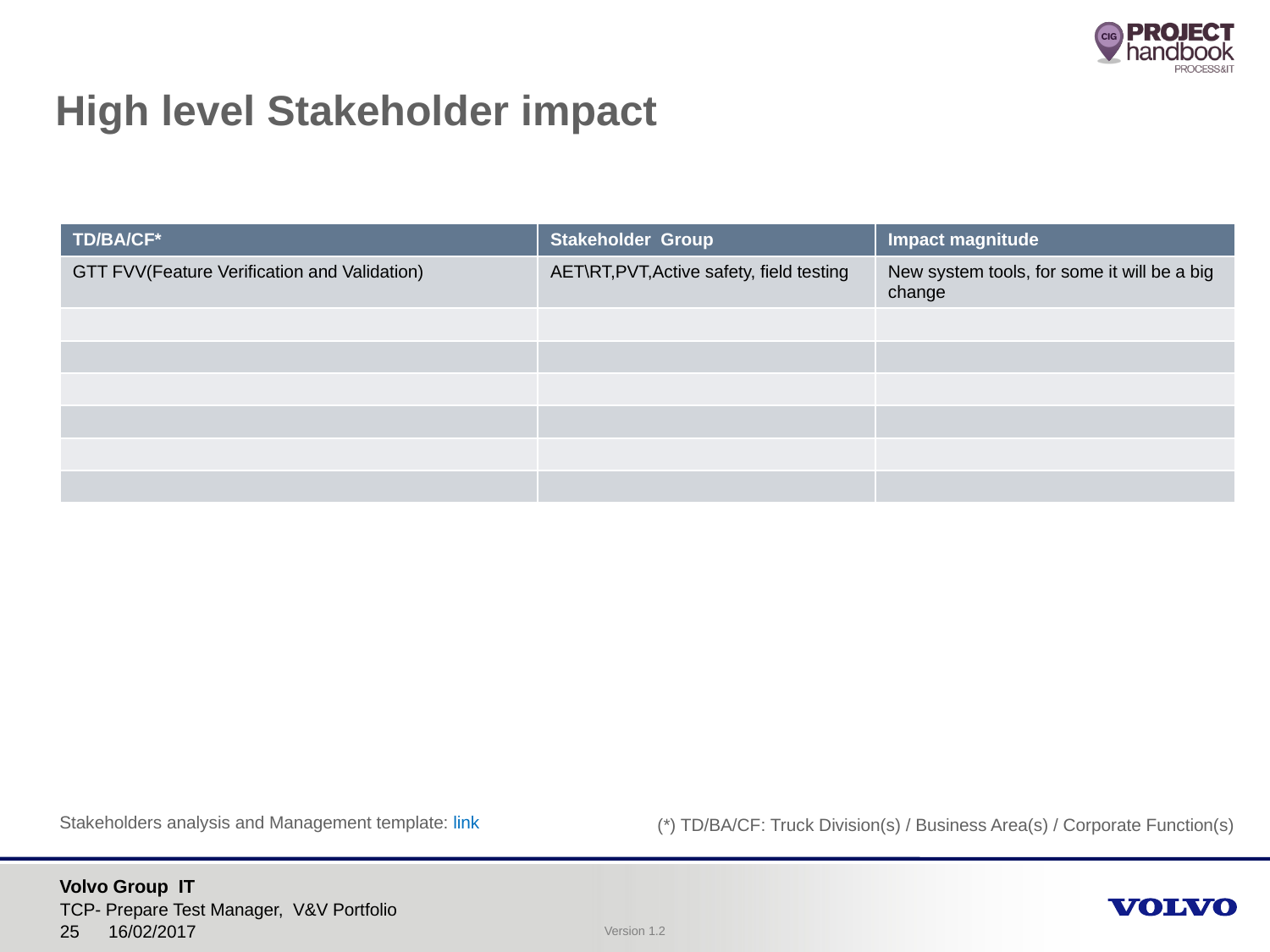

High level Stakeholder impact
| TD/BA/CF\* | Stakeholder Group | Impact magnitude |
| --- | --- | --- |
| GTT FVV(Feature Verification and Validation) | AET\RT,PVT,Active safety, field testing | New system tools, for some it will be a big change |
|  |  |  |
|  |  |  |
|  |  |  |
|  |  |  |
|  |  |  |
|  |  |  |
Stakeholders analysis and Management template: link
(*) TD/BA/CF: Truck Division(s) / Business Area(s) / Corporate Function(s)
TCP- Prepare Test Manager,  V&V Portfolio
16/02/2017
25